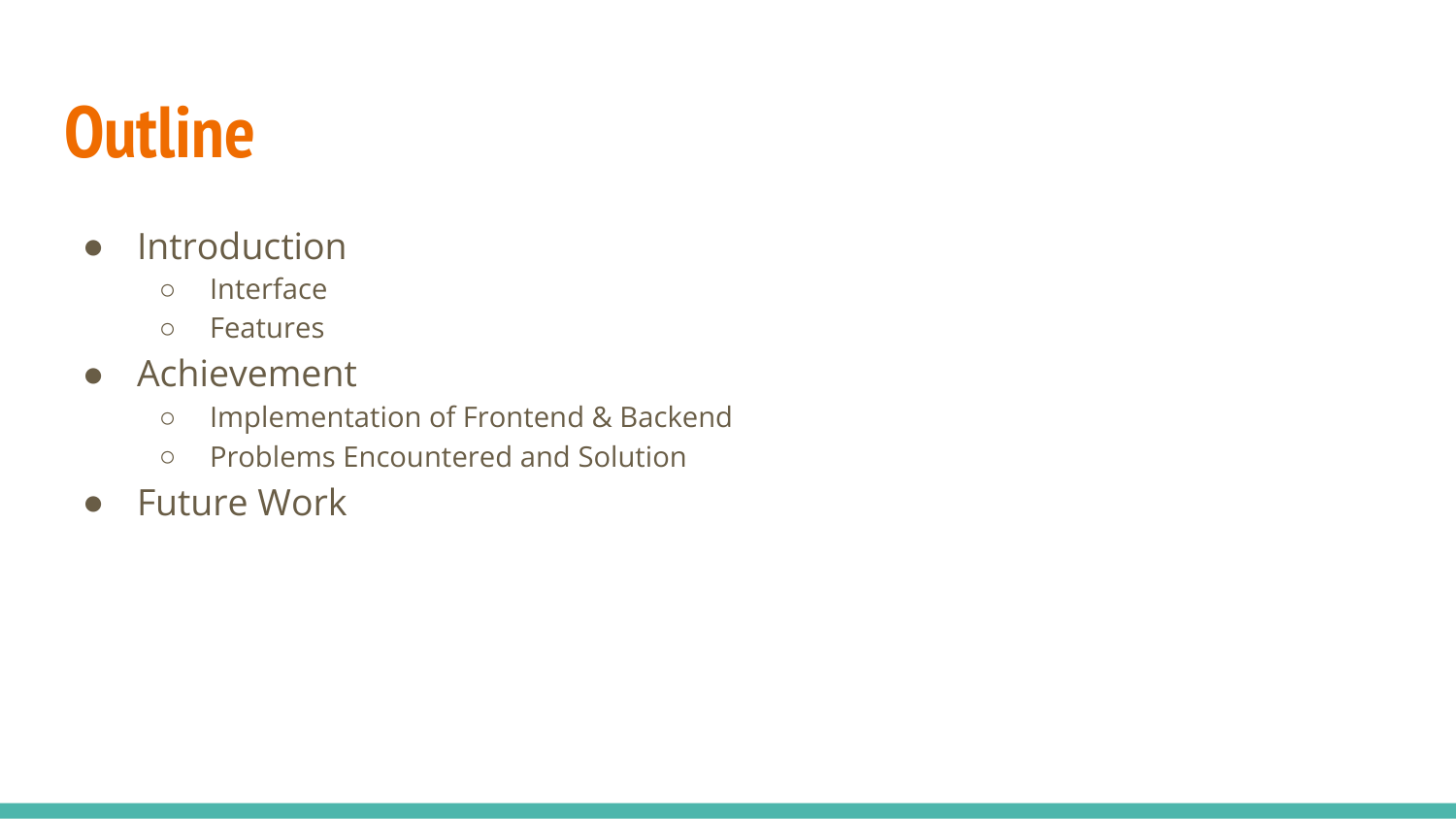

# Outline
Introduction
Interface
Features
Achievement
Implementation of Frontend & Backend
Problems Encountered and Solution
Future Work